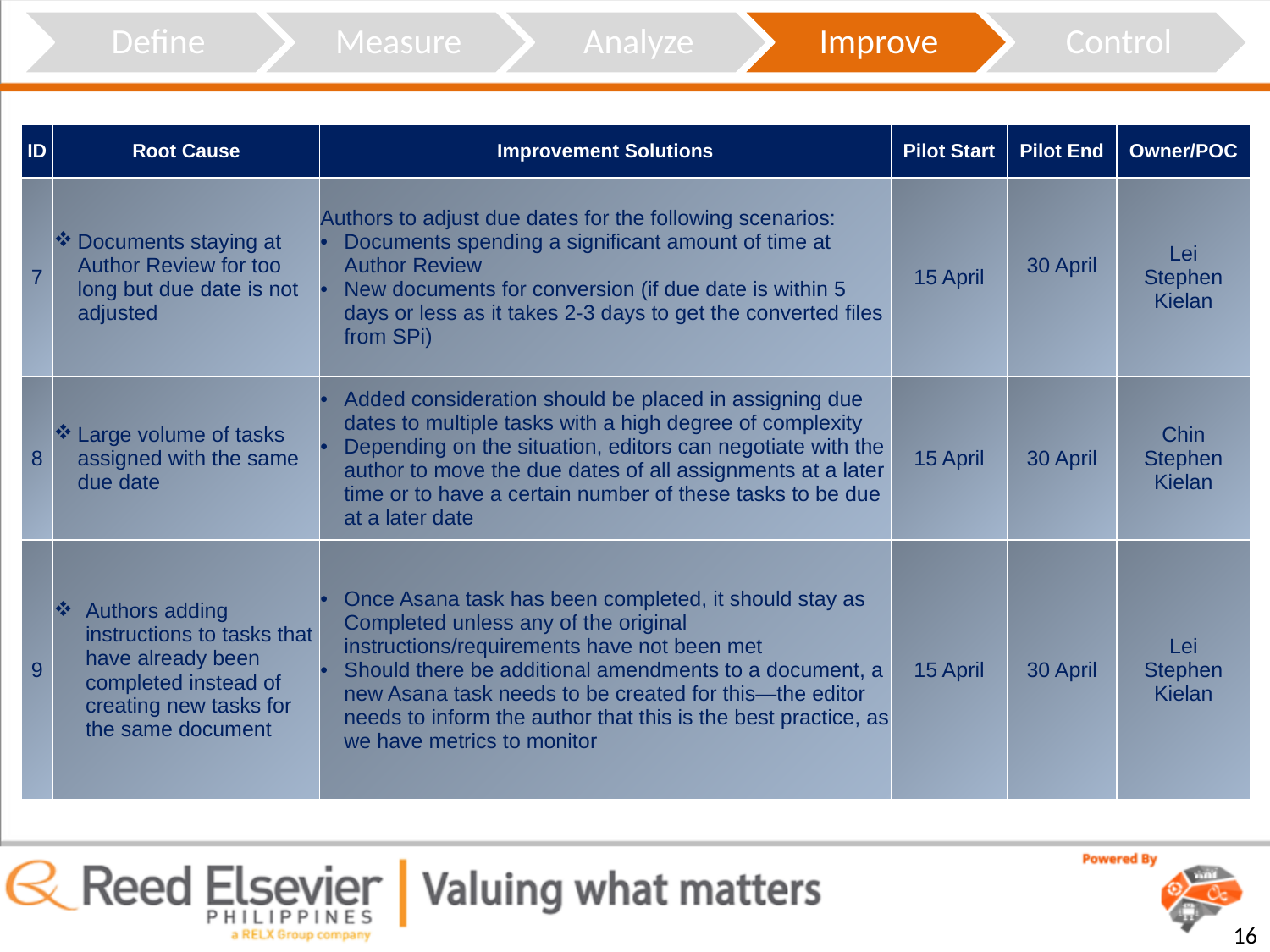

Define
Measure
Analyze
Improve
Control

| ID | Root Cause | Improvement Solutions | Pilot Start | Pilot End | Owner/POC |
| --- | --- | --- | --- | --- | --- |
| 7 | Documents staying at Author Review for too long but due date is not adjusted | Authors to adjust due dates for the following scenarios: Documents spending a significant amount of time at Author Review New documents for conversion (if due date is within 5 days or less as it takes 2-3 days to get the converted files from SPi) | 15 April | 30 April | Lei Stephen Kielan |
| 8 | Large volume of tasks assigned with the same due date | Added consideration should be placed in assigning due dates to multiple tasks with a high degree of complexity Depending on the situation, editors can negotiate with the author to move the due dates of all assignments at a later time or to have a certain number of these tasks to be due at a later date | 15 April | 30 April | Chin Stephen Kielan |
| 9 | Authors adding instructions to tasks that have already been completed instead of creating new tasks for the same document | Once Asana task has been completed, it should stay as Completed unless any of the original instructions/requirements have not been met Should there be additional amendments to a document, a new Asana task needs to be created for this—the editor needs to inform the author that this is the best practice, as we have metrics to monitor | 15 April | 30 April | Lei Stephen Kielan |
16